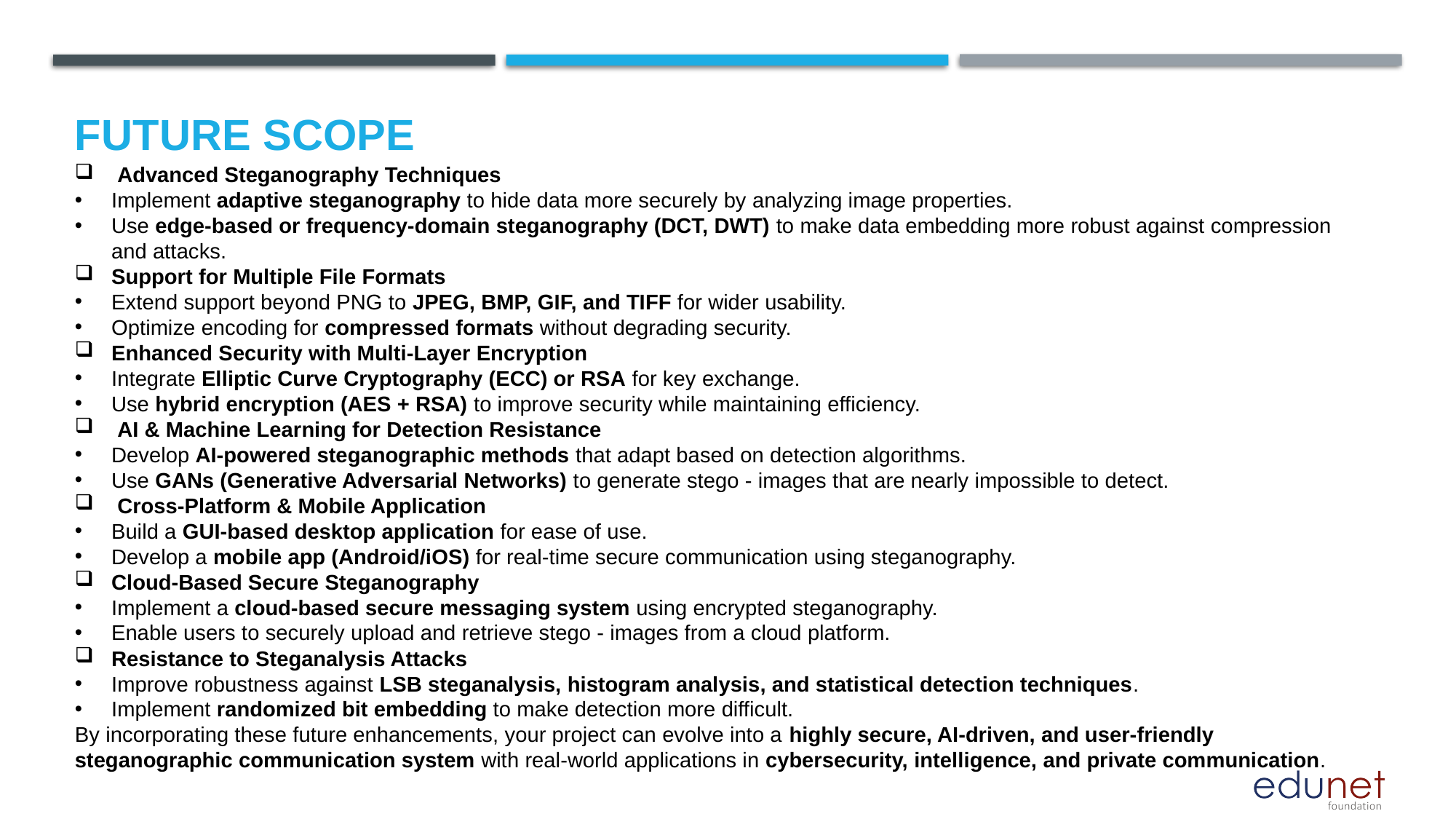

Future scope
 Advanced Steganography Techniques
Implement adaptive steganography to hide data more securely by analyzing image properties.
Use edge-based or frequency-domain steganography (DCT, DWT) to make data embedding more robust against compression and attacks.
Support for Multiple File Formats
Extend support beyond PNG to JPEG, BMP, GIF, and TIFF for wider usability.
Optimize encoding for compressed formats without degrading security.
Enhanced Security with Multi-Layer Encryption
Integrate Elliptic Curve Cryptography (ECC) or RSA for key exchange.
Use hybrid encryption (AES + RSA) to improve security while maintaining efficiency.
 AI & Machine Learning for Detection Resistance
Develop AI-powered steganographic methods that adapt based on detection algorithms.
Use GANs (Generative Adversarial Networks) to generate stego - images that are nearly impossible to detect.
 Cross-Platform & Mobile Application
Build a GUI-based desktop application for ease of use.
Develop a mobile app (Android/iOS) for real-time secure communication using steganography.
Cloud-Based Secure Steganography
Implement a cloud-based secure messaging system using encrypted steganography.
Enable users to securely upload and retrieve stego - images from a cloud platform.
Resistance to Steganalysis Attacks
Improve robustness against LSB steganalysis, histogram analysis, and statistical detection techniques.
Implement randomized bit embedding to make detection more difficult.
By incorporating these future enhancements, your project can evolve into a highly secure, AI-driven, and user-friendly steganographic communication system with real-world applications in cybersecurity, intelligence, and private communication.